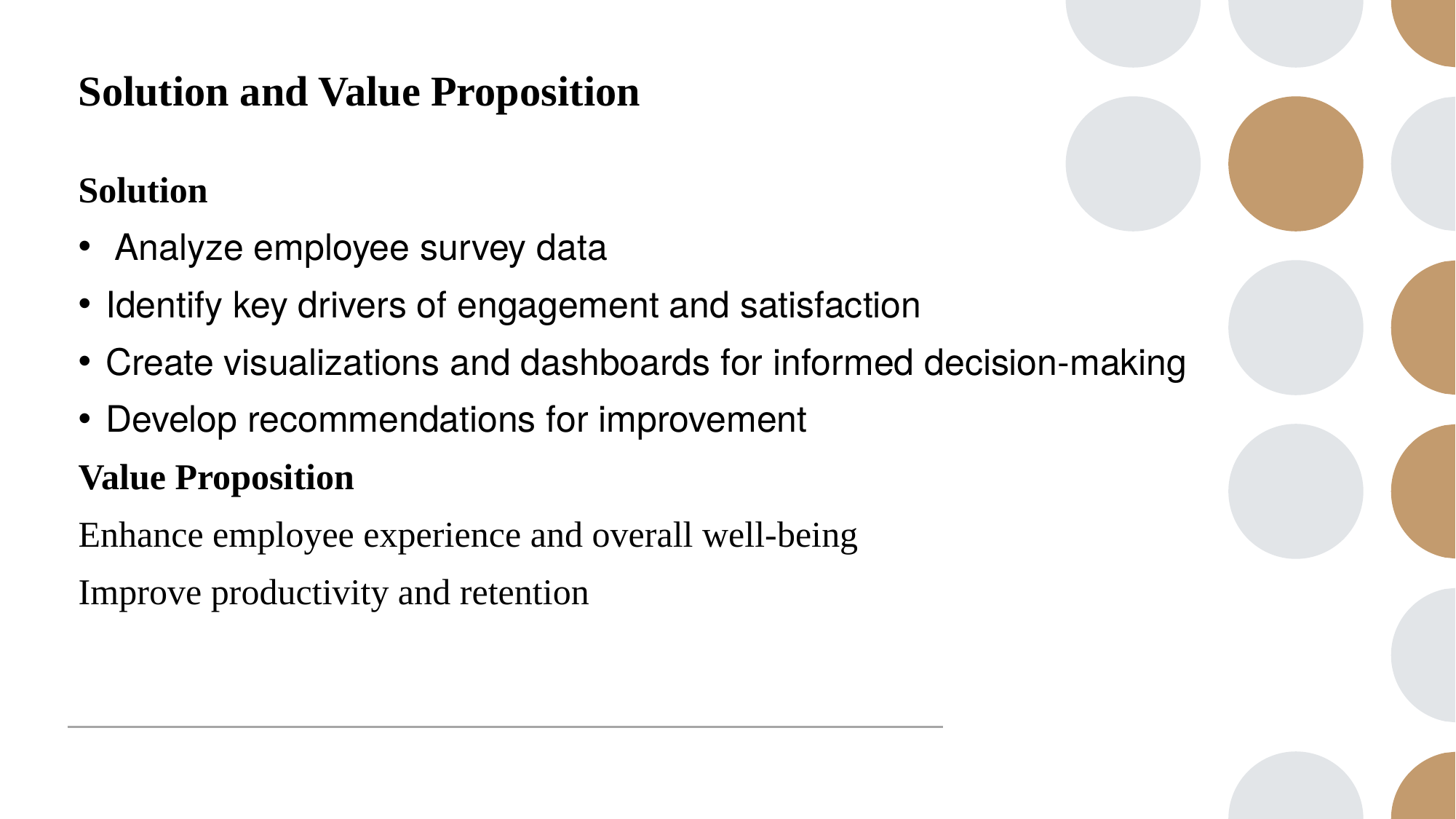

# Solution and Value Proposition
Solution
 Analyze employee survey data
Identify key drivers of engagement and satisfaction
Create visualizations and dashboards for informed decision-making
Develop recommendations for improvement
Value Proposition
Enhance employee experience and overall well-being
Improve productivity and retention